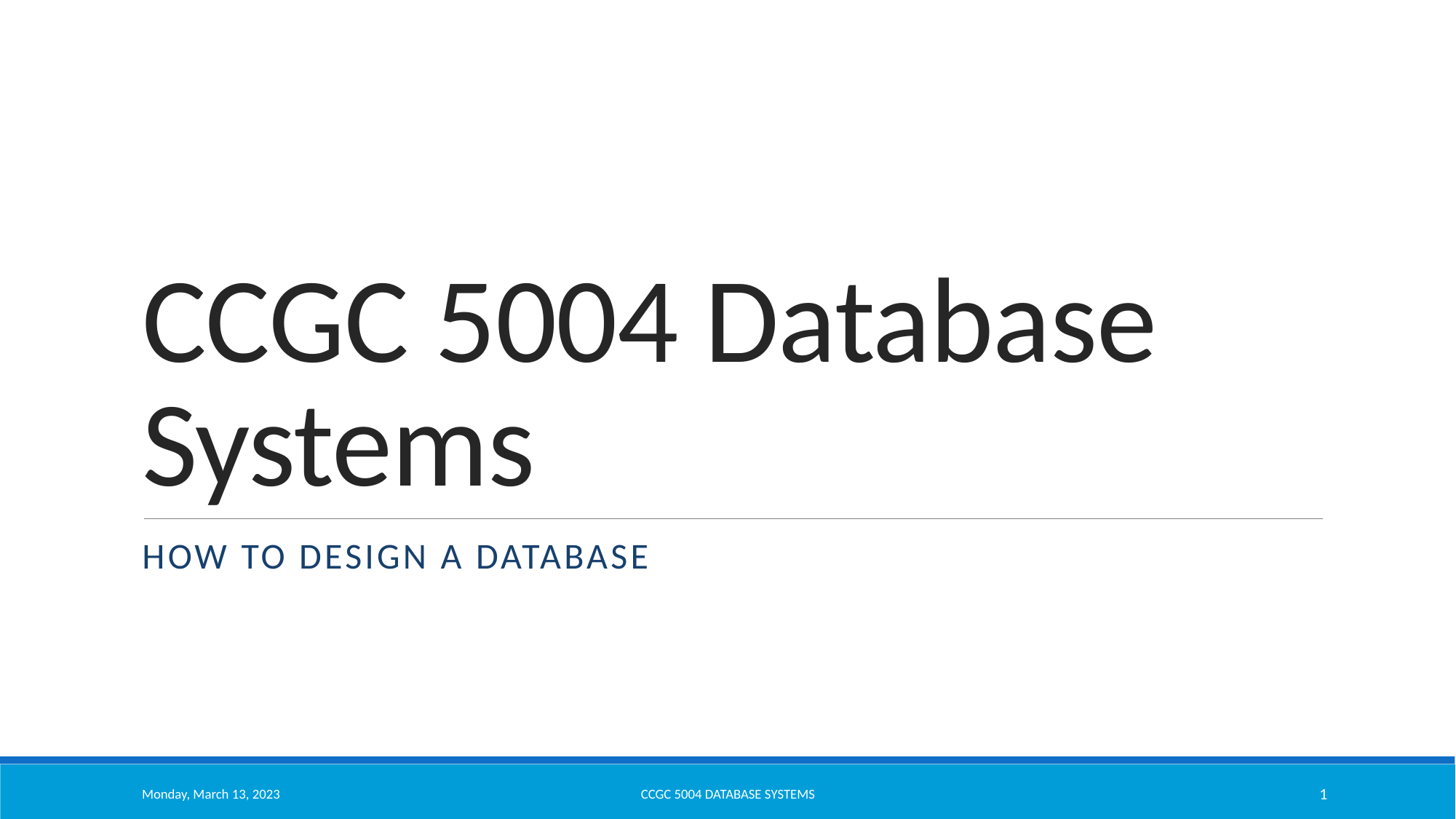

# CCGC 5004 Database Systems
How to design a database
Monday, March 13, 2023
CCGC 5004 Database Systems
1